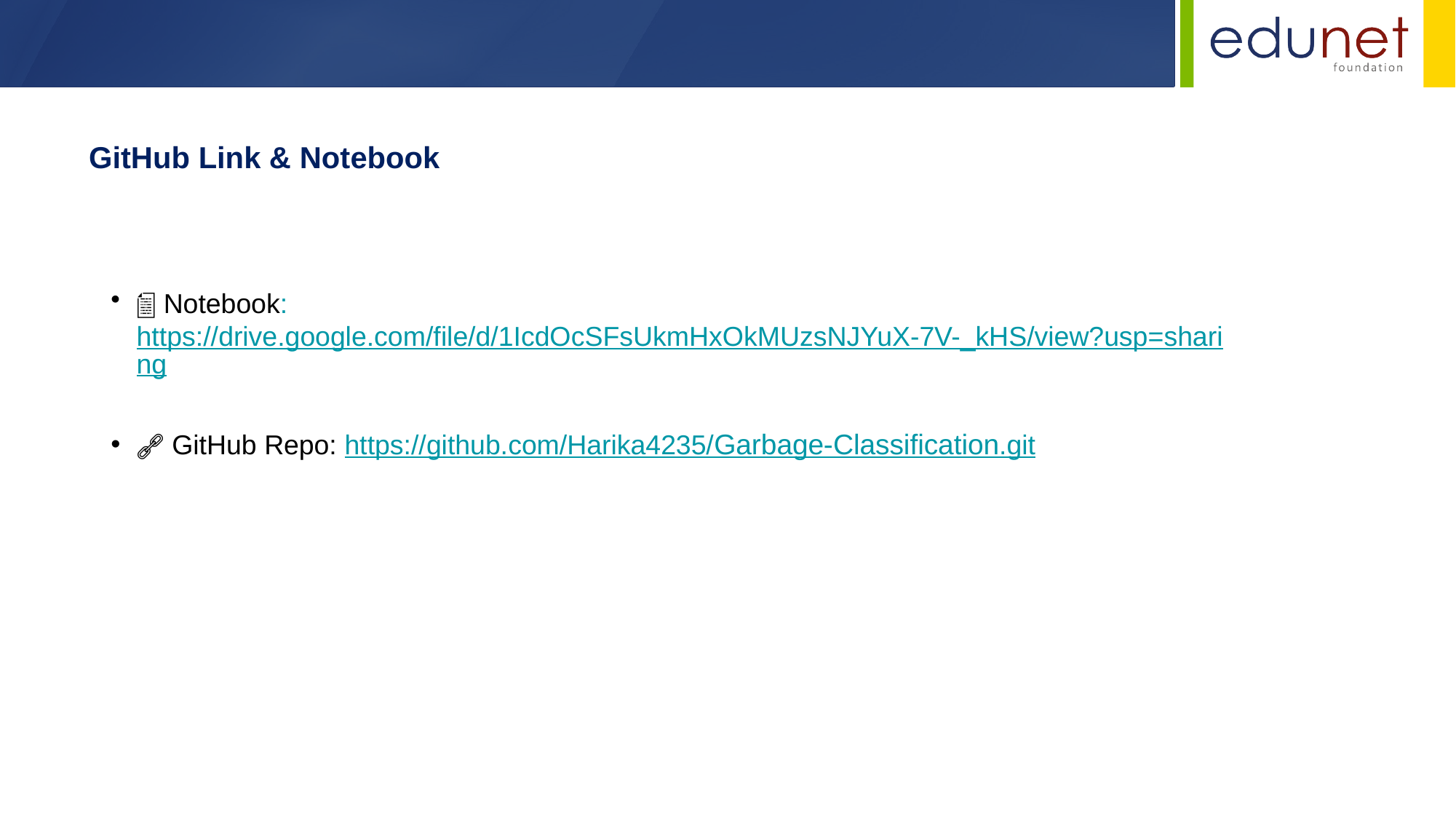

GitHub Link & Notebook
📄 Notebook: https://drive.google.com/file/d/1IcdOcSFsUkmHxOkMUzsNJYuX-7V-_kHS/view?usp=sharing

🔗 GitHub Repo: https://github.com/Harika4235/Garbage-Classification.git